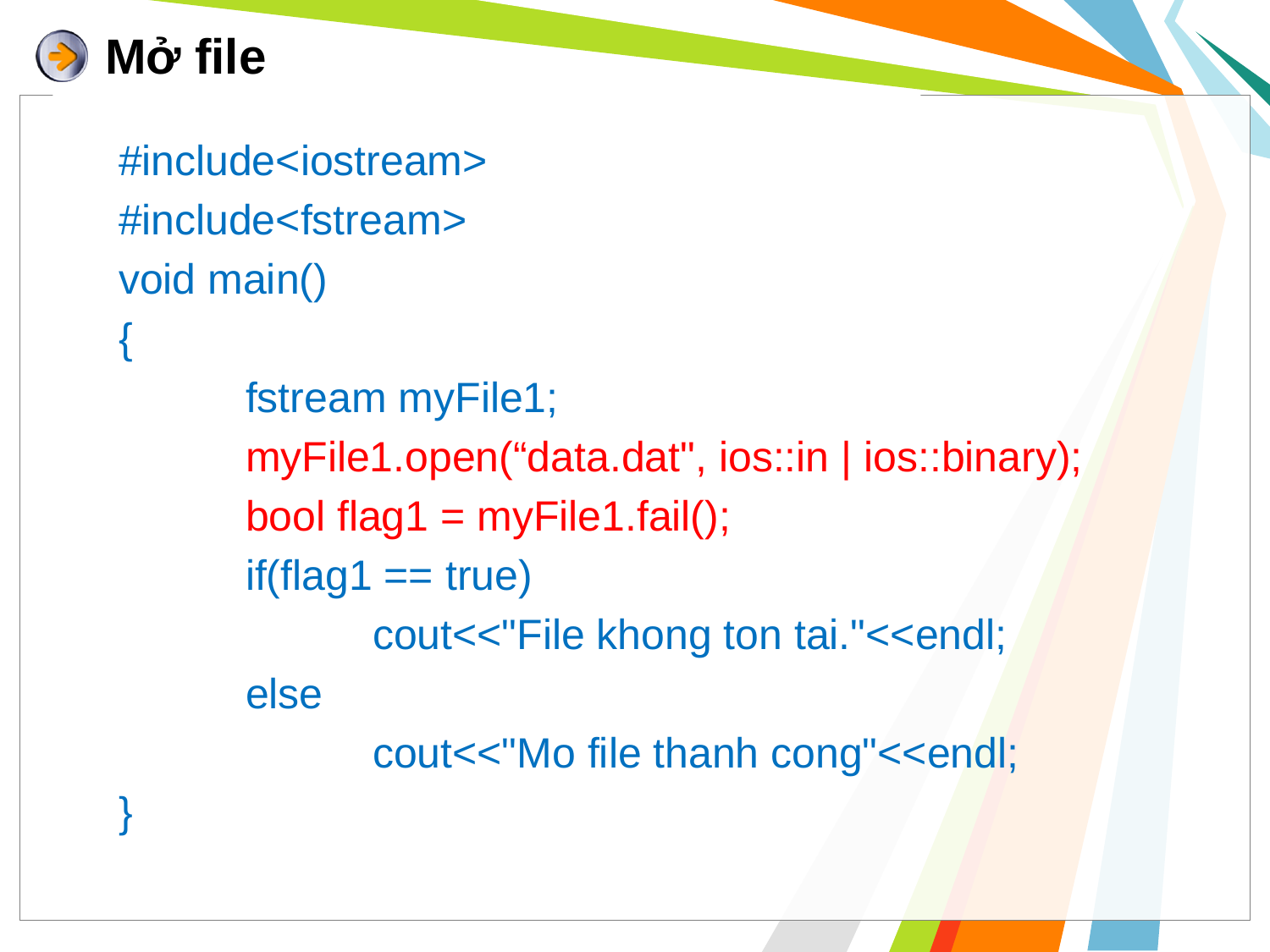

# Mở file
#include<iostream>
#include<fstream>
void main()
{
	fstream myFile1;
	myFile1.open(“data.dat", ios::in | ios::binary);
	bool flag1 = myFile1.fail();
	if(flag1 == true)
		cout<<"File khong ton tai."<<endl;
	else
		cout<<"Mo file thanh cong"<<endl;
}